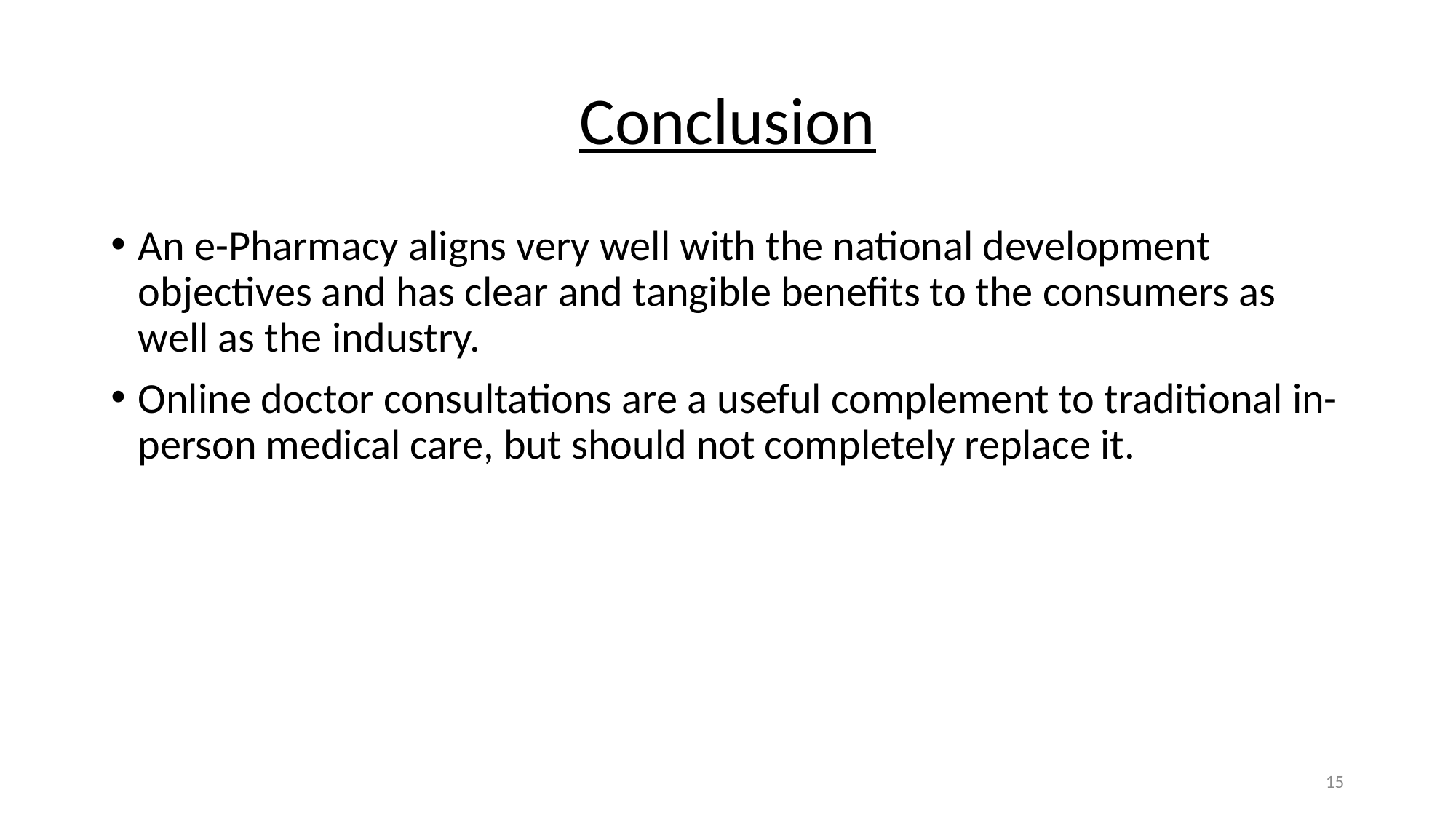

# Conclusion
An e-Pharmacy aligns very well with the national development objectives and has clear and tangible benefits to the consumers as well as the industry.
Online doctor consultations are a useful complement to traditional in-person medical care, but should not completely replace it.

15